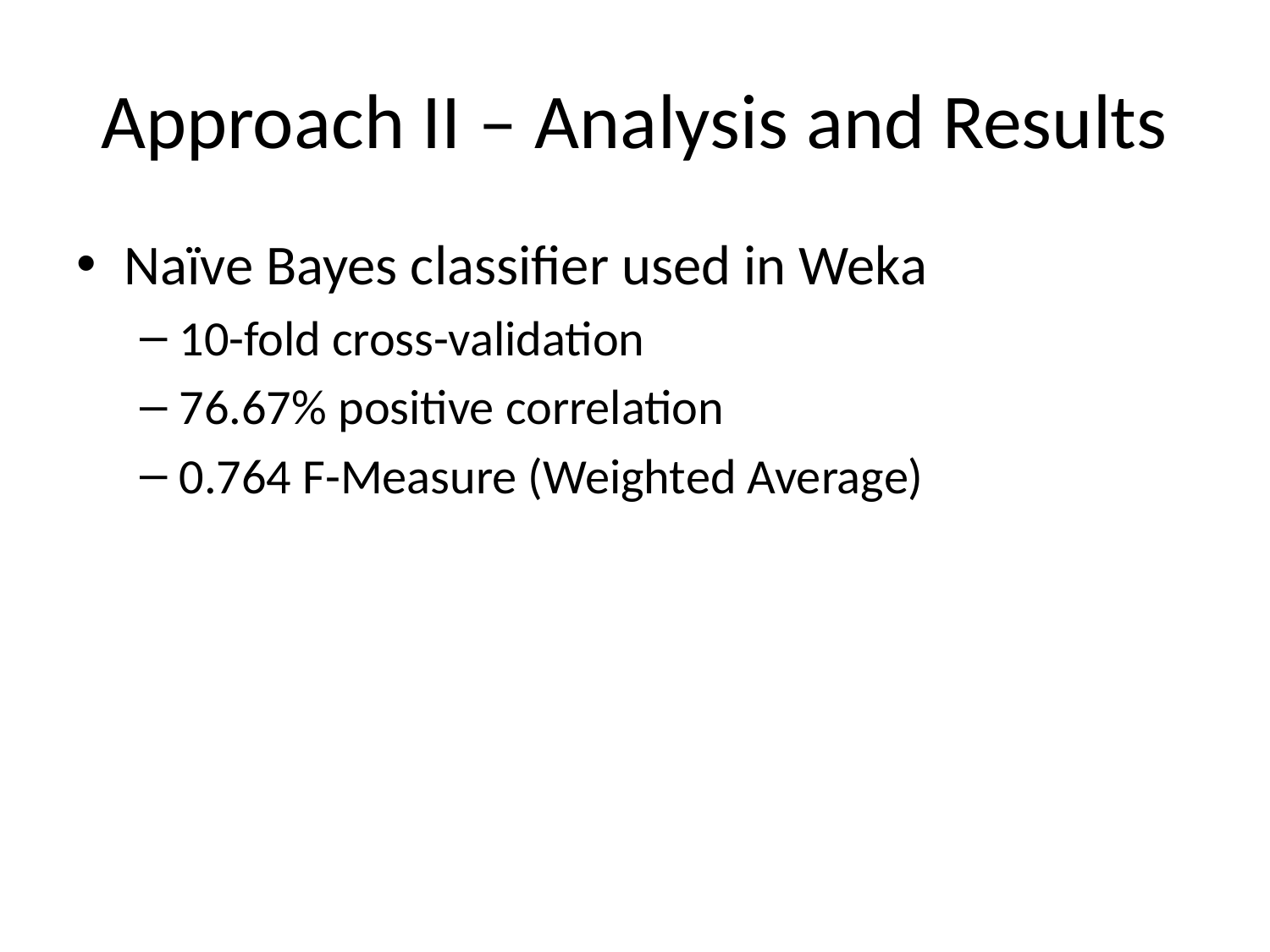

# Approach II – Analysis and Results

Naïve Bayes classifier used in Weka
10-fold cross-validation
76.67% positive correlation
0.764 F-Measure (Weighted Average)